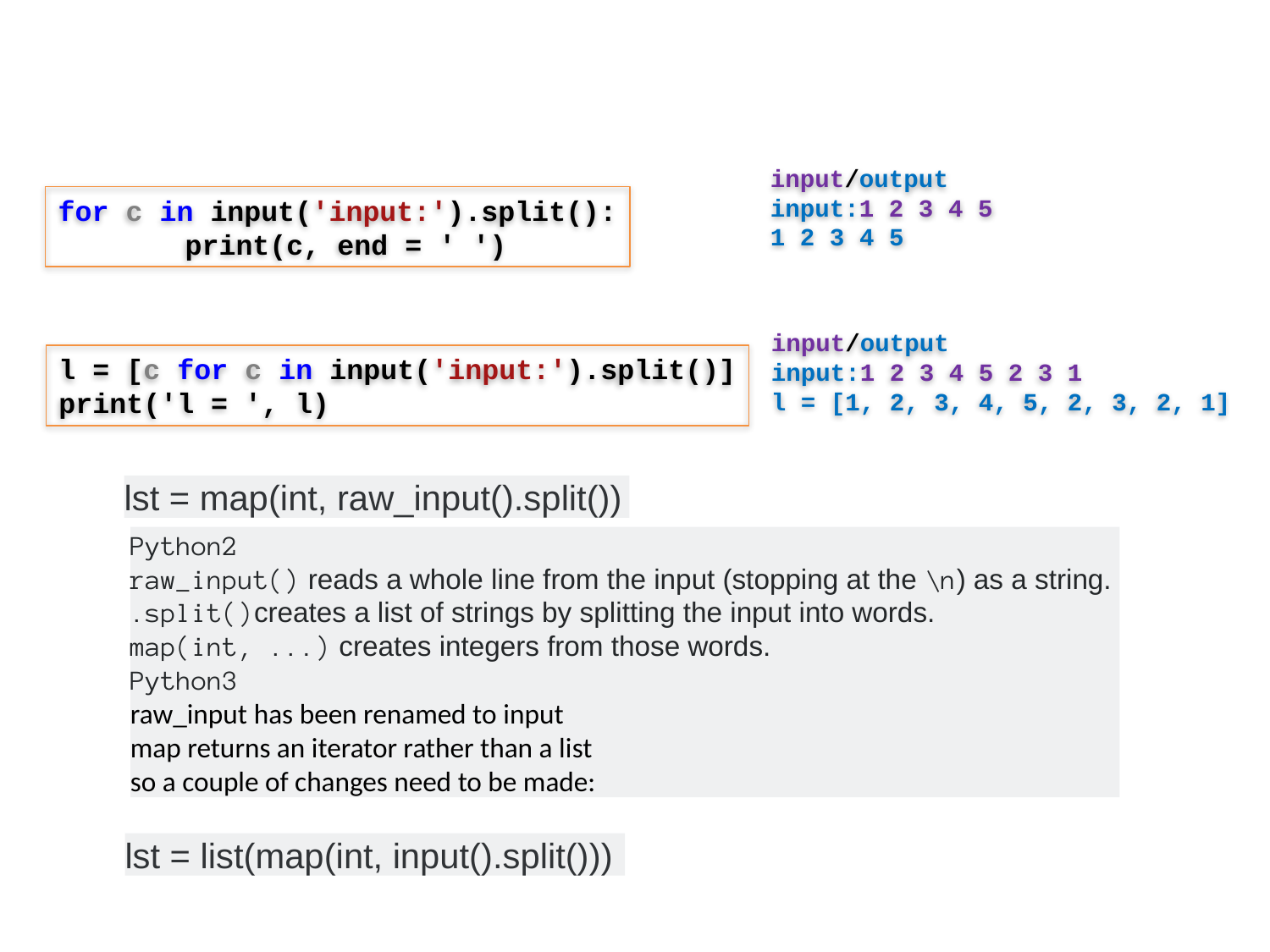

#
input/output
input:1 2 3 4 5
1 2 3 4 5
for c in input('input:').split():
	print(c, end = ' ')
input/output
input:1 2 3 4 5 2 3 1
l = [1, 2, 3, 4, 5, 2, 3, 2, 1]
l = [c for c in input('input:').split()]
print('l = ', l)
lst = map(int, raw_input().split())
Python2
raw_input() reads a whole line from the input (stopping at the \n) as a string.
.split()creates a list of strings by splitting the input into words.
map(int, ...) creates integers from those words.
Python3
raw_input has been renamed to input
map returns an iterator rather than a list
so a couple of changes need to be made:
lst = list(map(int, input().split()))